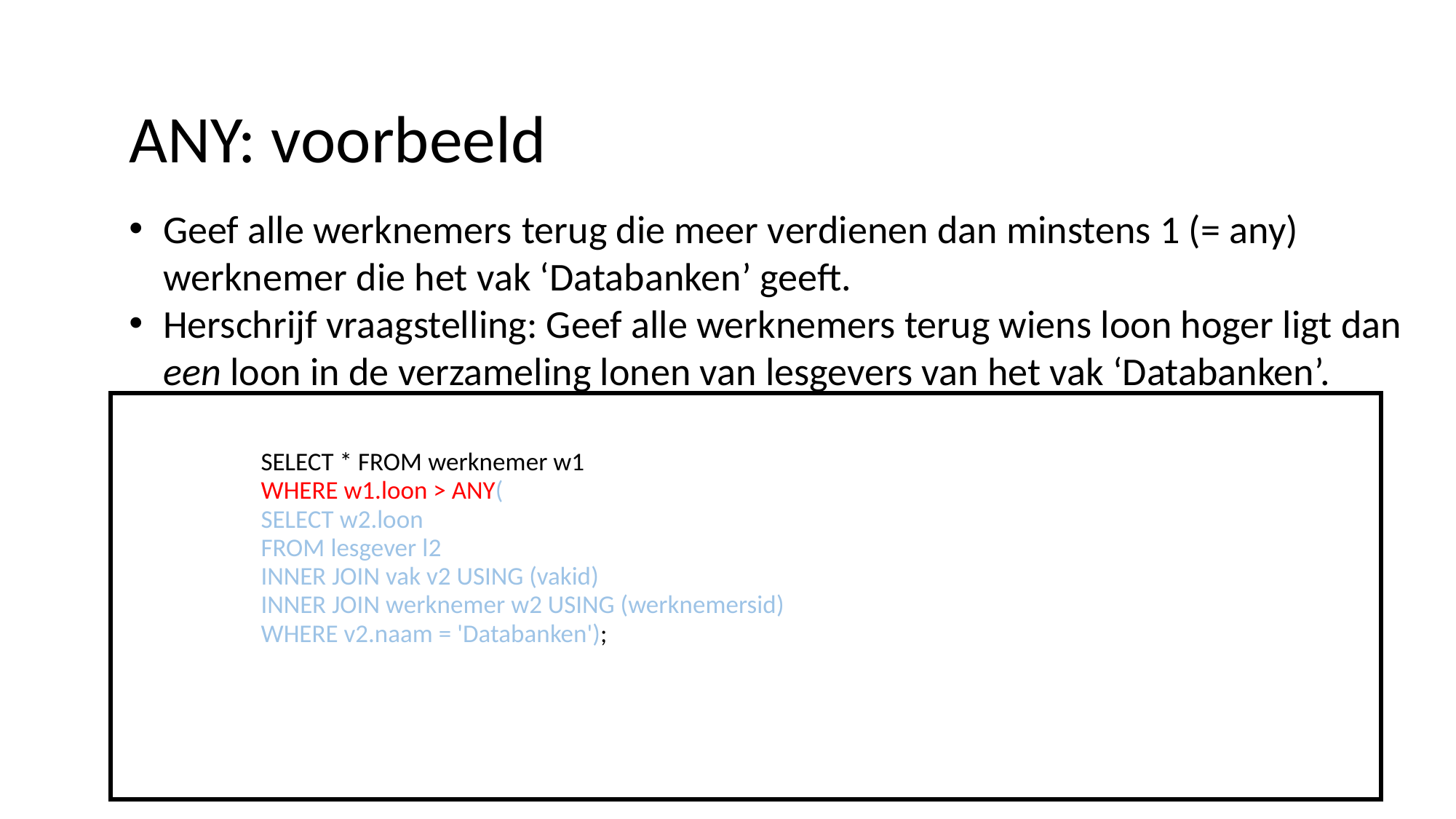

ANY: voorbeeld
Geef alle werknemers terug die meer verdienen dan minstens 1 (= any) werknemer die het vak ‘Databanken’ geeft.
Herschrijf vraagstelling: Geef alle werknemers terug wiens loon hoger ligt dan een loon in de verzameling lonen van lesgevers van het vak ‘Databanken’.

SELECT * FROM werknemer w1
WHERE w1.loon > ANY(
	SELECT w2.loon
	FROM lesgever l2
	INNER JOIN vak v2 USING (vakid)
	INNER JOIN werknemer w2 USING (werknemersid)
	WHERE v2.naam = 'Databanken');

SQL - Subqueries
16